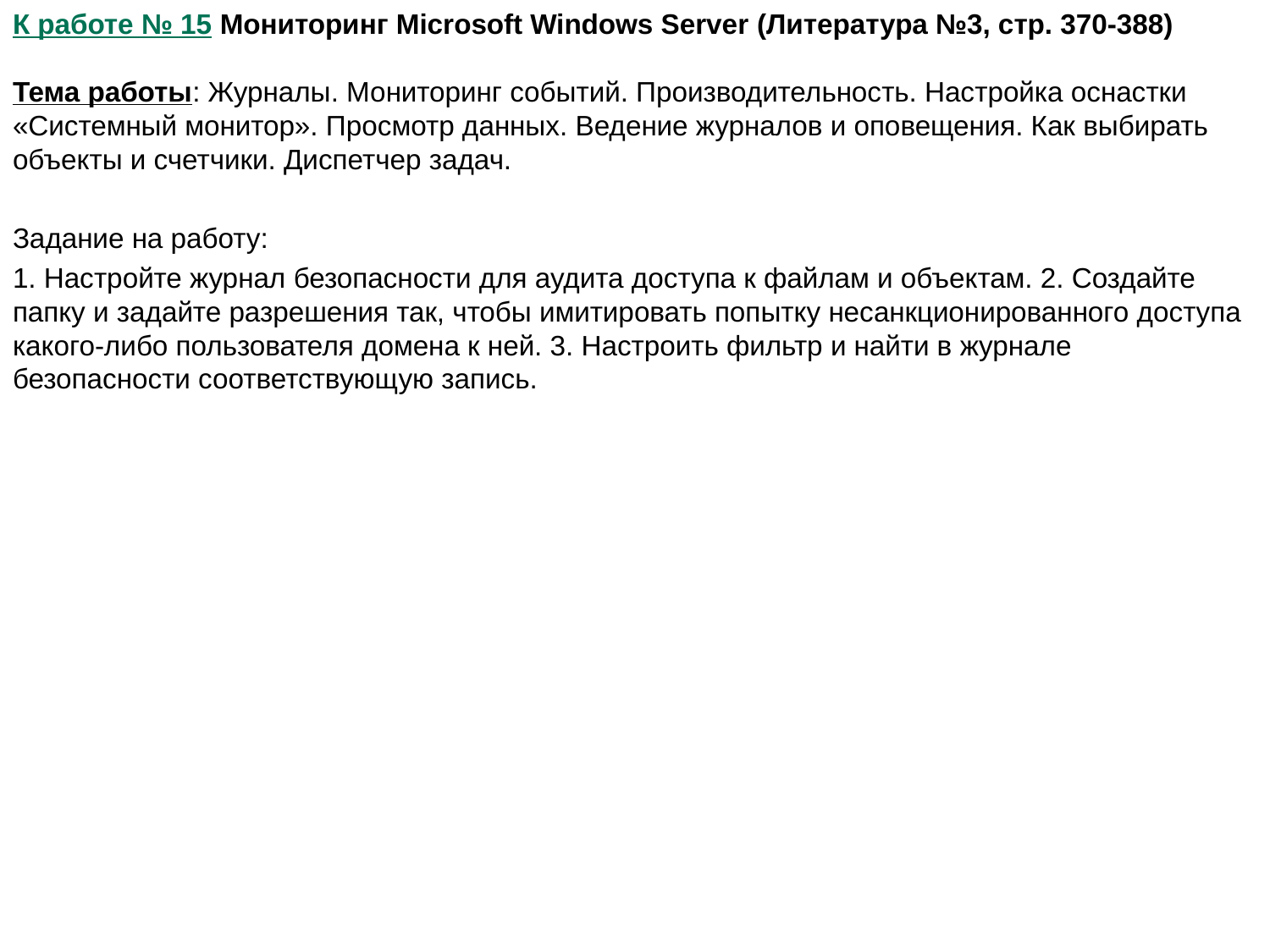

# К работе № 15 Мониторинг Microsoft Windows Server (Литература №3, стр. 370-388)

Тема работы: Журналы. Мониторинг событий. Производительность. Настройка оснастки «Системный монитор». Просмотр данных. Ведение журналов и оповещения. Как выбирать объекты и счетчики. Диспетчер задач.

Задание на работу:
1. Настройте журнал безопасности для аудита доступа к файлам и объектам. 2. Создайте папку и задайте разрешения так, чтобы имитировать попытку несанкционированного доступа какого-либо пользователя домена к ней. 3. Настроить фильтр и найти в журнале безопасности соответствующую запись.